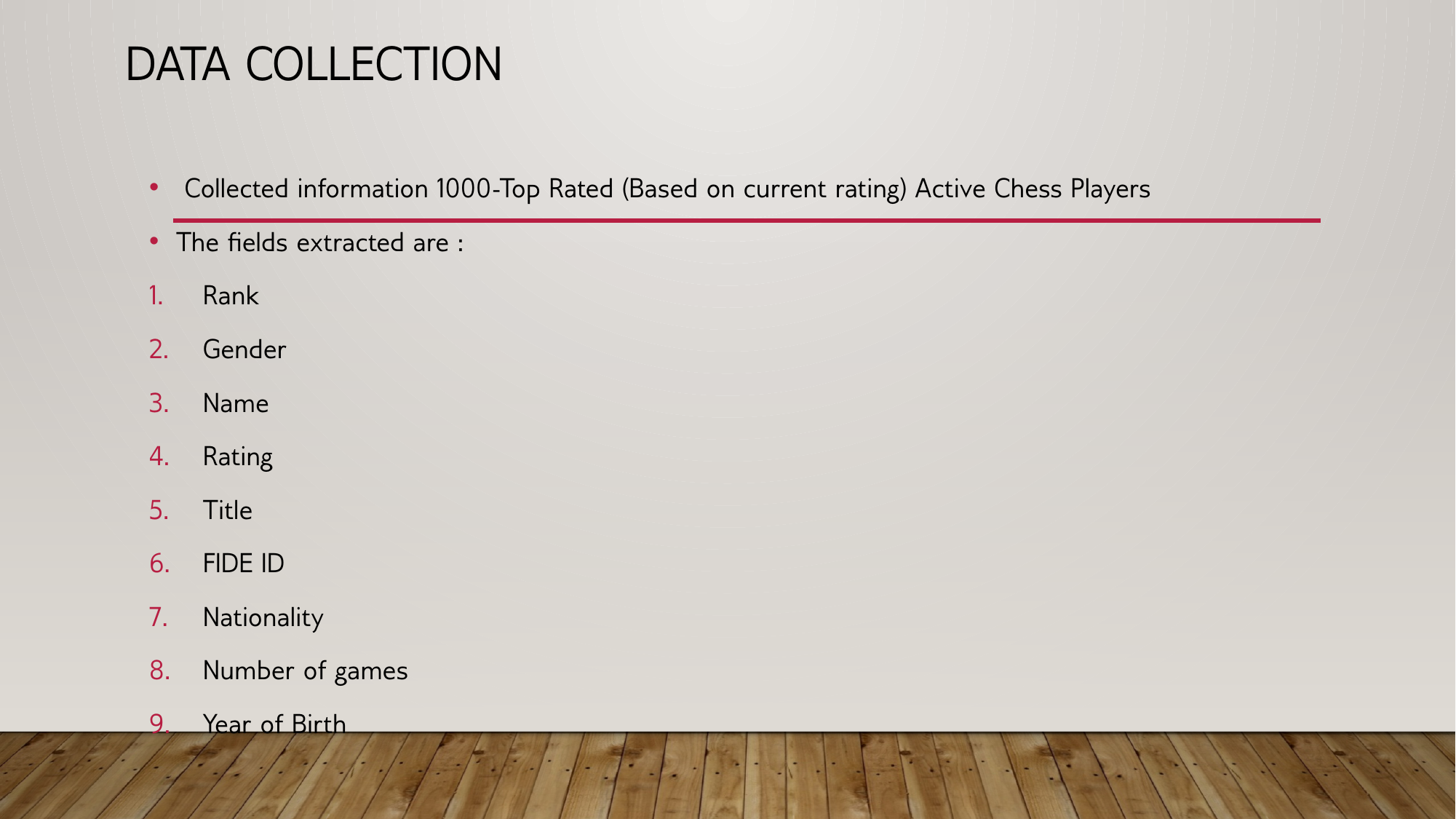

# Data Collection
 Collected information 1000-Top Rated (Based on current rating) Active Chess Players
The fields extracted are :
Rank
Gender
Name
Rating
Title
FIDE ID
Nationality
Number of games
Year of Birth